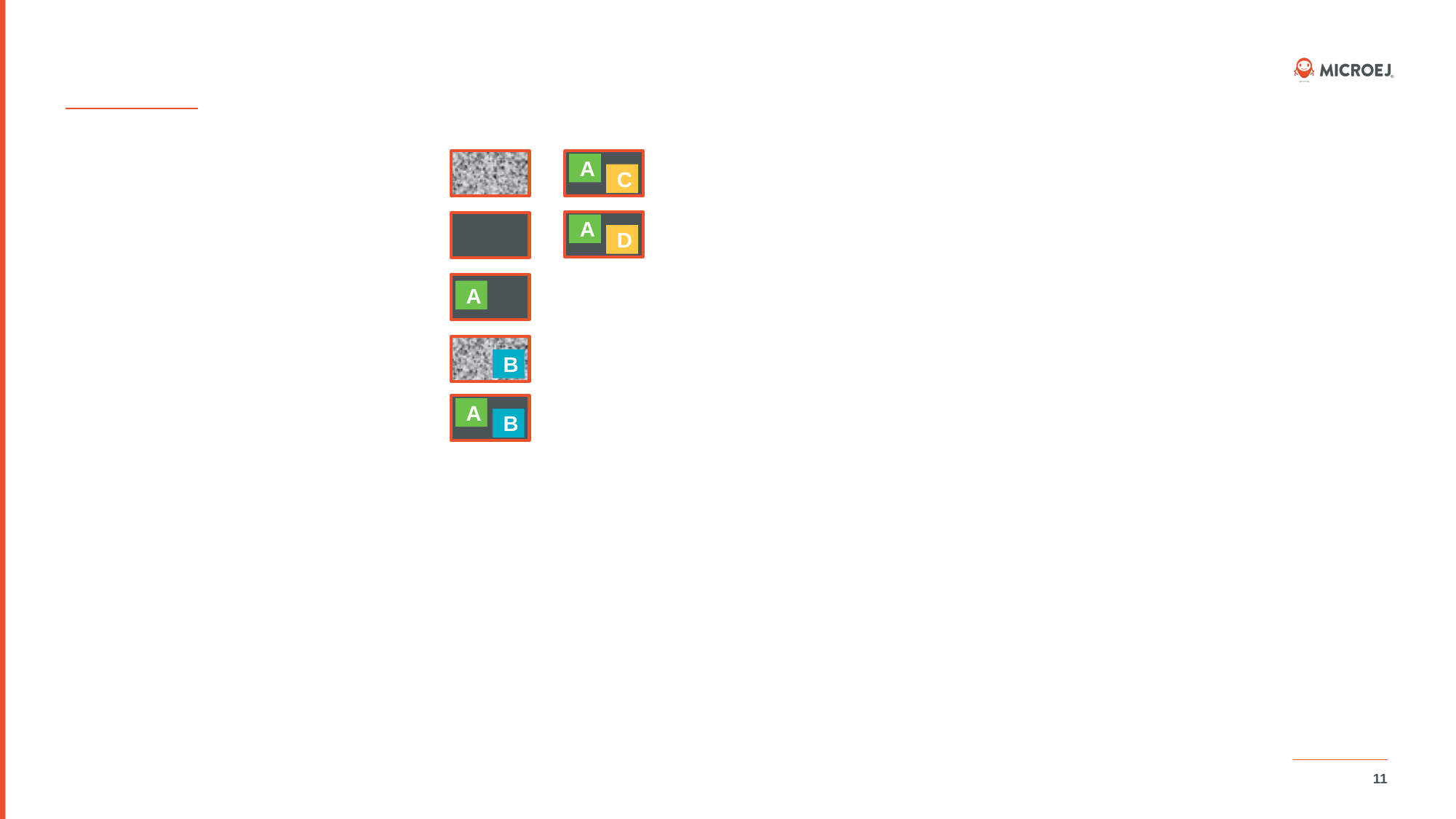

A
C

A
D

A

B

A
B